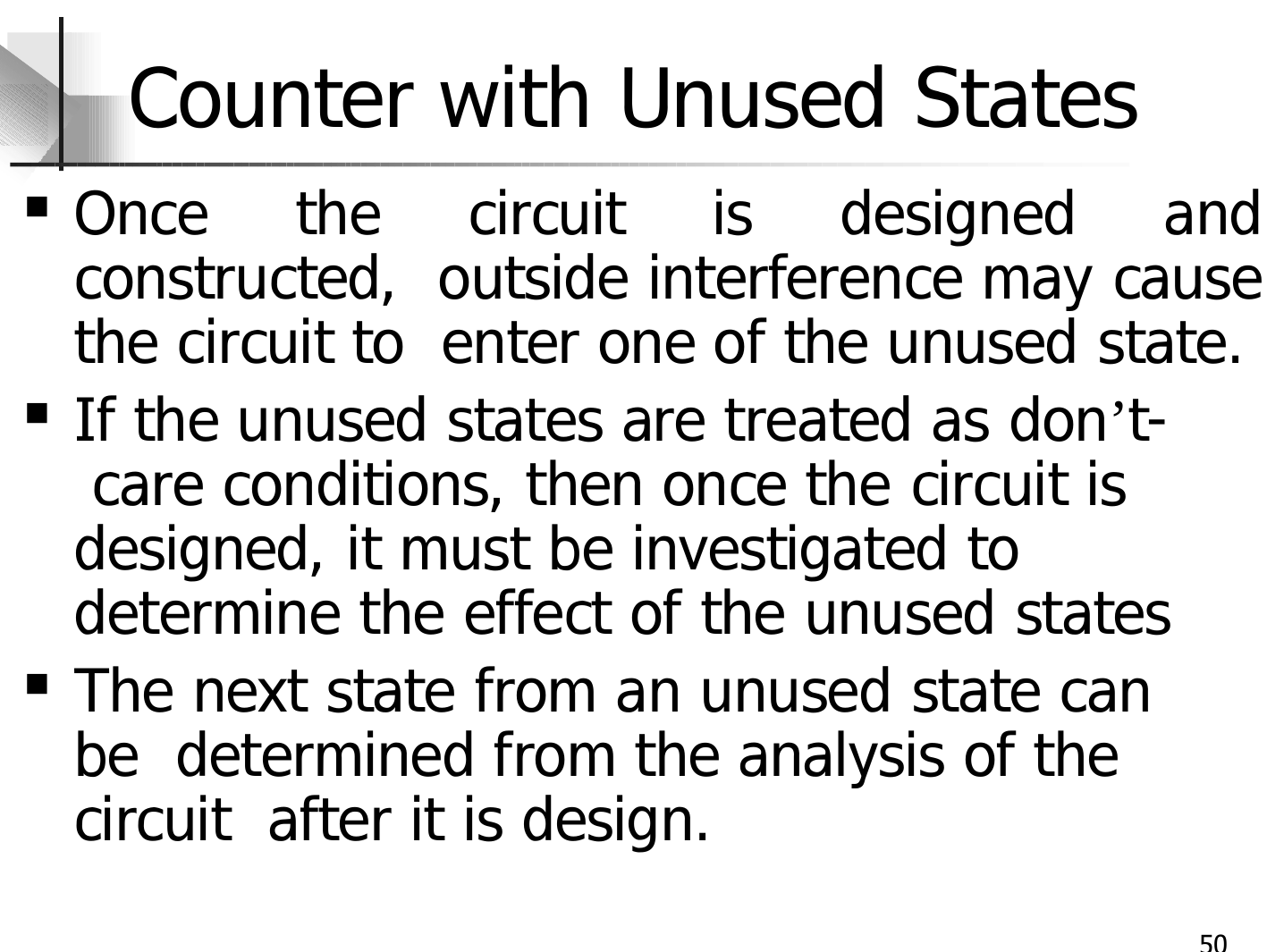

# Counter with Unused States
Once the circuit is designed and constructed,  outside interference may cause the circuit to  enter one of the unused state.
If the unused states are treated as don’t-  care conditions, then once the circuit is  designed, it must be investigated to  determine the effect of the unused states
The next state from an unused state can be  determined from the analysis of the circuit  after it is design.
50